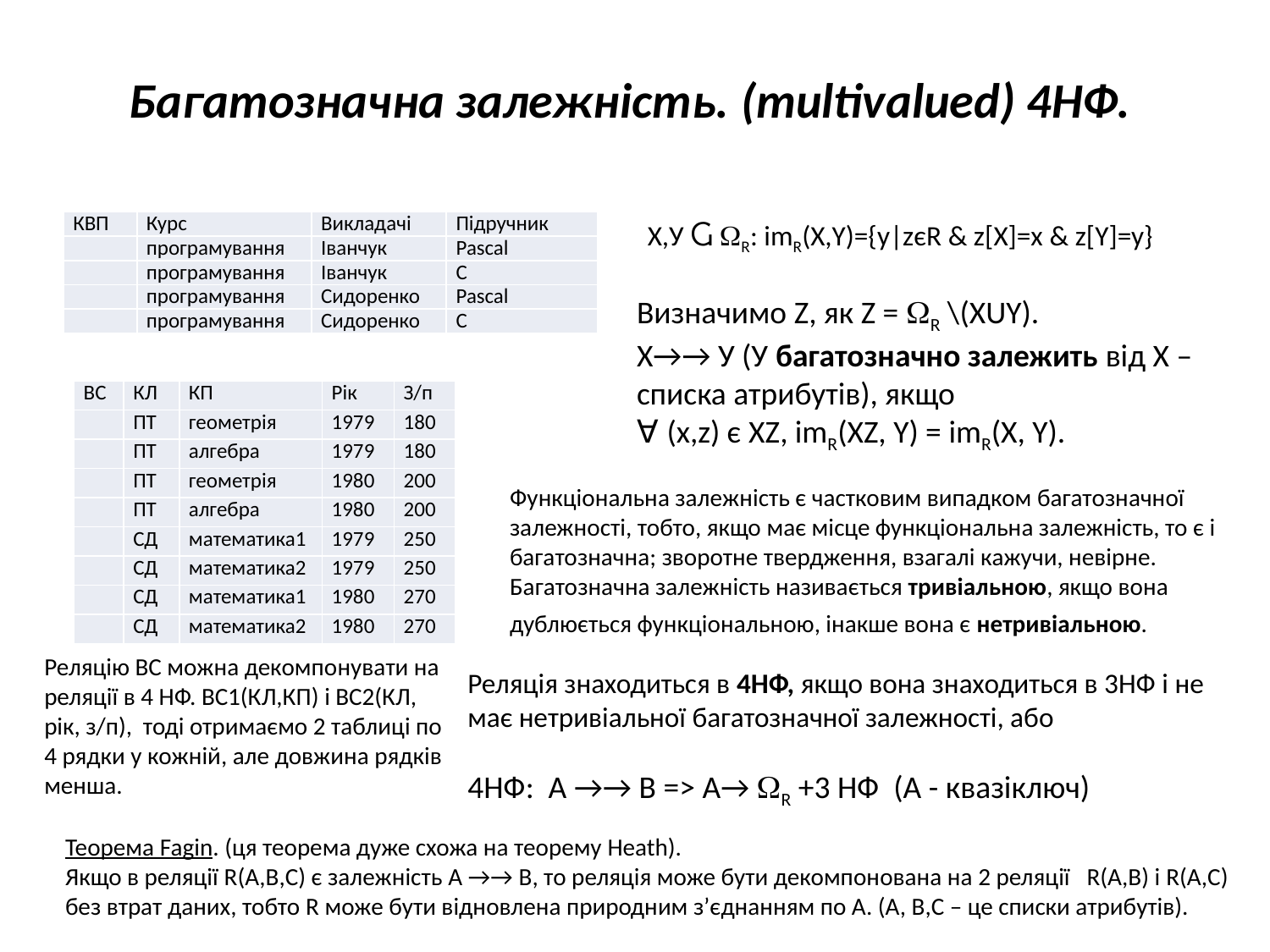

# Багатозначна залежність. (multivalued) 4НФ.
| КВП | Курс | Викладачі | Підручник |
| --- | --- | --- | --- |
|  | програмування | Іванчук | Pascal |
|  | програмування | Іванчук | C |
|  | програмування | Сидоренко | Pascal |
|  | програмування | Сидоренко | C |
Х,У Ⴚ ΩR: imR(X,Y)={y|zєR & z[X]=x & z[Y]=y}

Визначимо Z, як Z = ΩR \(XUY).
Х→→ У (У багатозначно залежить від Х – списка атрибутів), якщо
ꓯ (x,z) є XZ, imR(XZ, Y) = imR(X, Y).

| ВС | КЛ | КП | Рік | З/п |
| --- | --- | --- | --- | --- |
|  | ПТ | геометрія | 1979 | 180 |
|  | ПТ | алгебра | 1979 | 180 |
|  | ПТ | геометрія | 1980 | 200 |
|  | ПТ | алгебра | 1980 | 200 |
|  | СД | математика1 | 1979 | 250 |
|  | СД | математика2 | 1979 | 250 |
|  | СД | математика1 | 1980 | 270 |
|  | СД | математика2 | 1980 | 270 |
Функціональна залежність є частковим випадком багатозначної залежності, тобто, якщо має місце функціональна залежність, то є і багатозначна; зворотне твердження, взагалі кажучи, невірне.
Багатозначна залежність називається тривіальною, якщо вона дублюється функціональною, інакше вона є нетривіальною.

Реляцію ВС можна декомпонувати на реляції в 4 НФ. ВС1(КЛ,КП) і ВС2(КЛ, рік, з/п),  тоді отримаємо 2 таблиці по 4 рядки у кожній, але довжина рядків менша.
Реляція знаходиться в 4НФ, якщо вона знаходиться в 3НФ і не має нетривіальної багатозначної залежності, або

4НФ:  A →→ B => A→ ΩR +3 НФ  (А - квазіключ)

Теорема Fagin. (ця теорема дуже схожа на теорему Heath).
Якщо в реляції R(А,В,С) є залежність A →→ B, то реляція може бути декомпонована на 2 реляції   R(А,В) і R(А,С) без втрат даних, тобто R може бути відновлена природним з’єднанням по А. (А, В,С – це списки атрибутів).